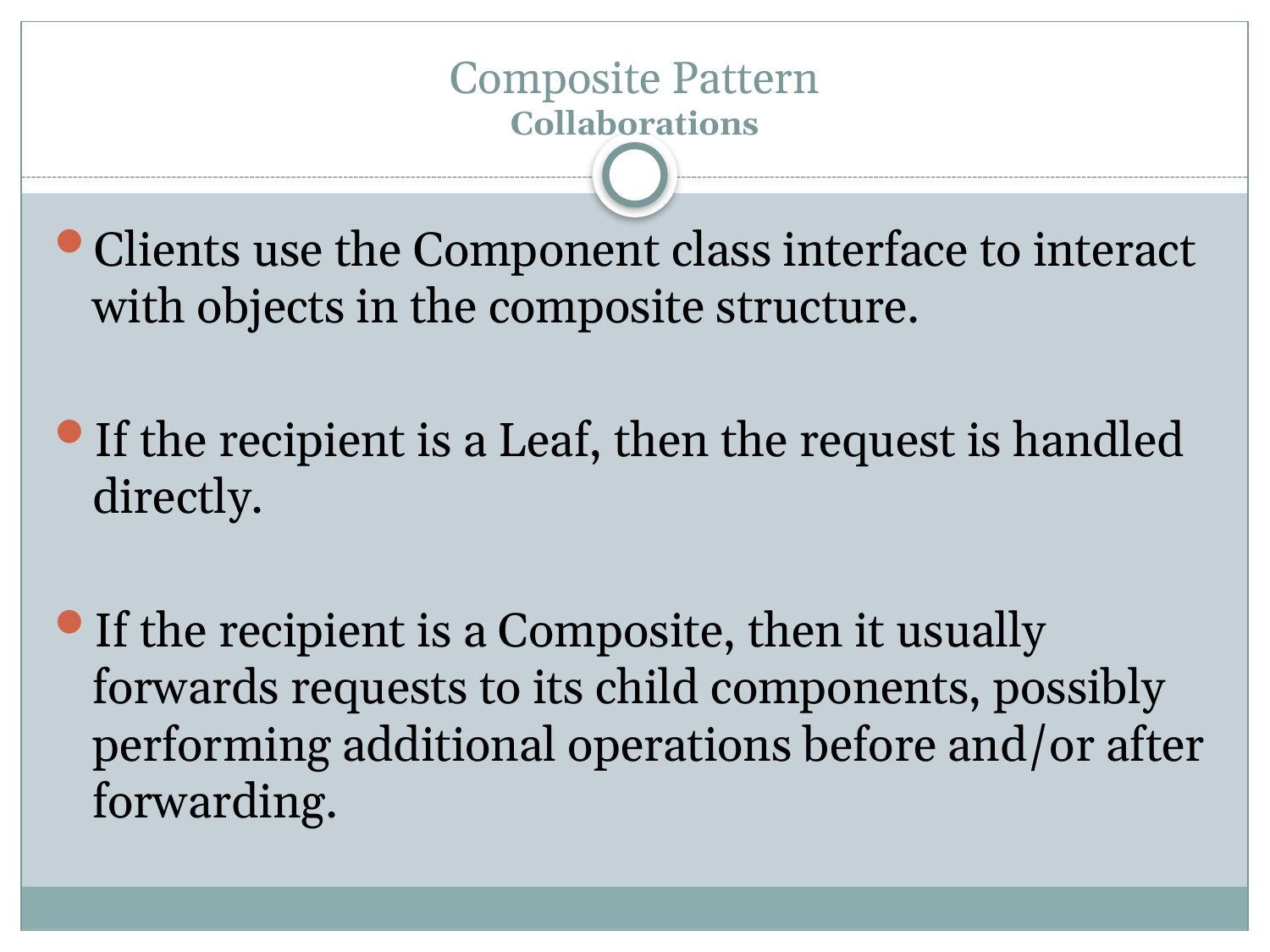

# Composite Pattern Collaborations
Clients use the Component class interface to interact with objects in the composite structure.

If the recipient is a Leaf, then the request is handled directly.

If the recipient is a Composite, then it usually forwards requests to its child components, possibly performing additional operations before and/or after forwarding.